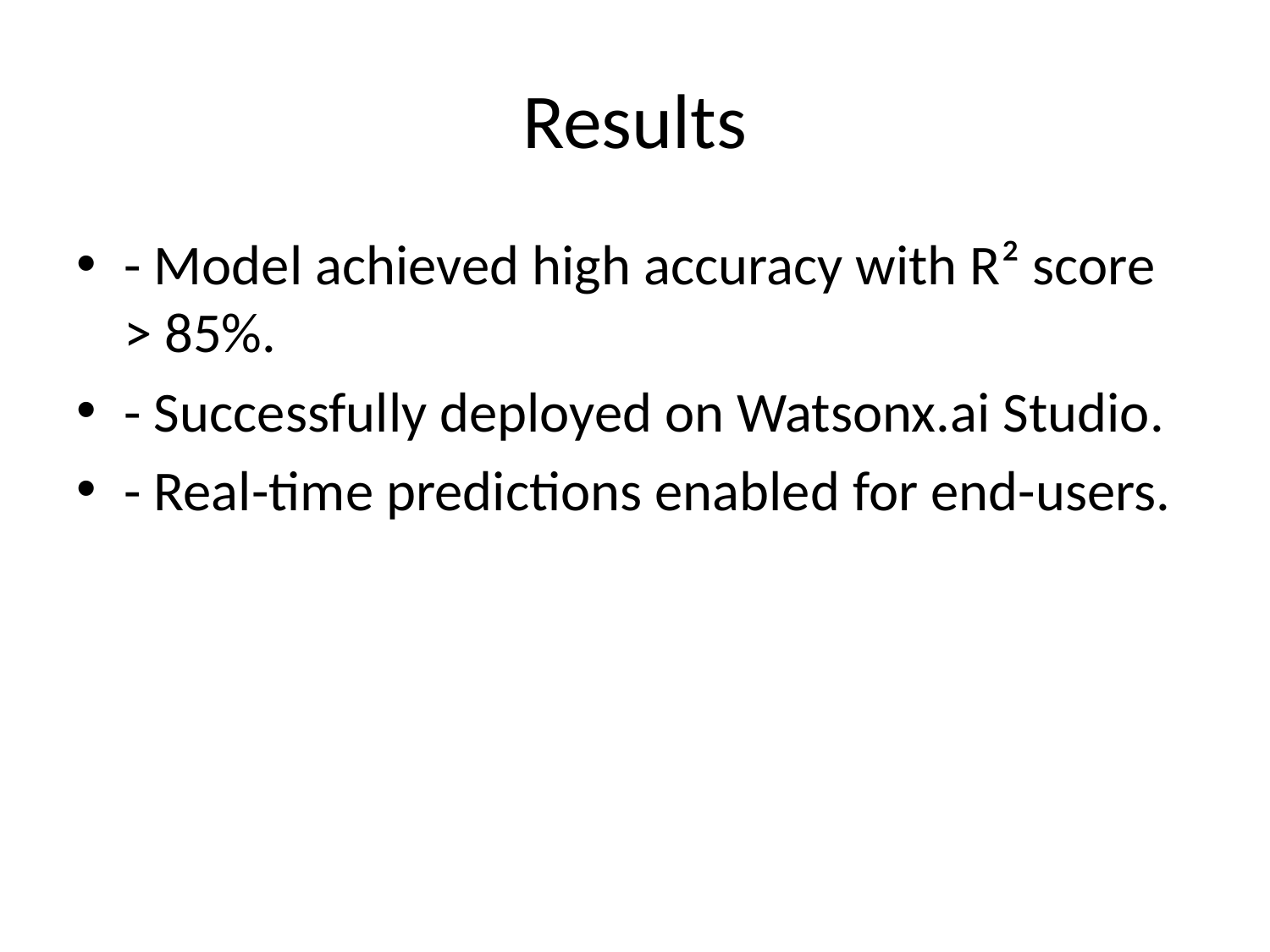

# Results
- Model achieved high accuracy with R² score > 85%.
- Successfully deployed on Watsonx.ai Studio.
- Real-time predictions enabled for end-users.